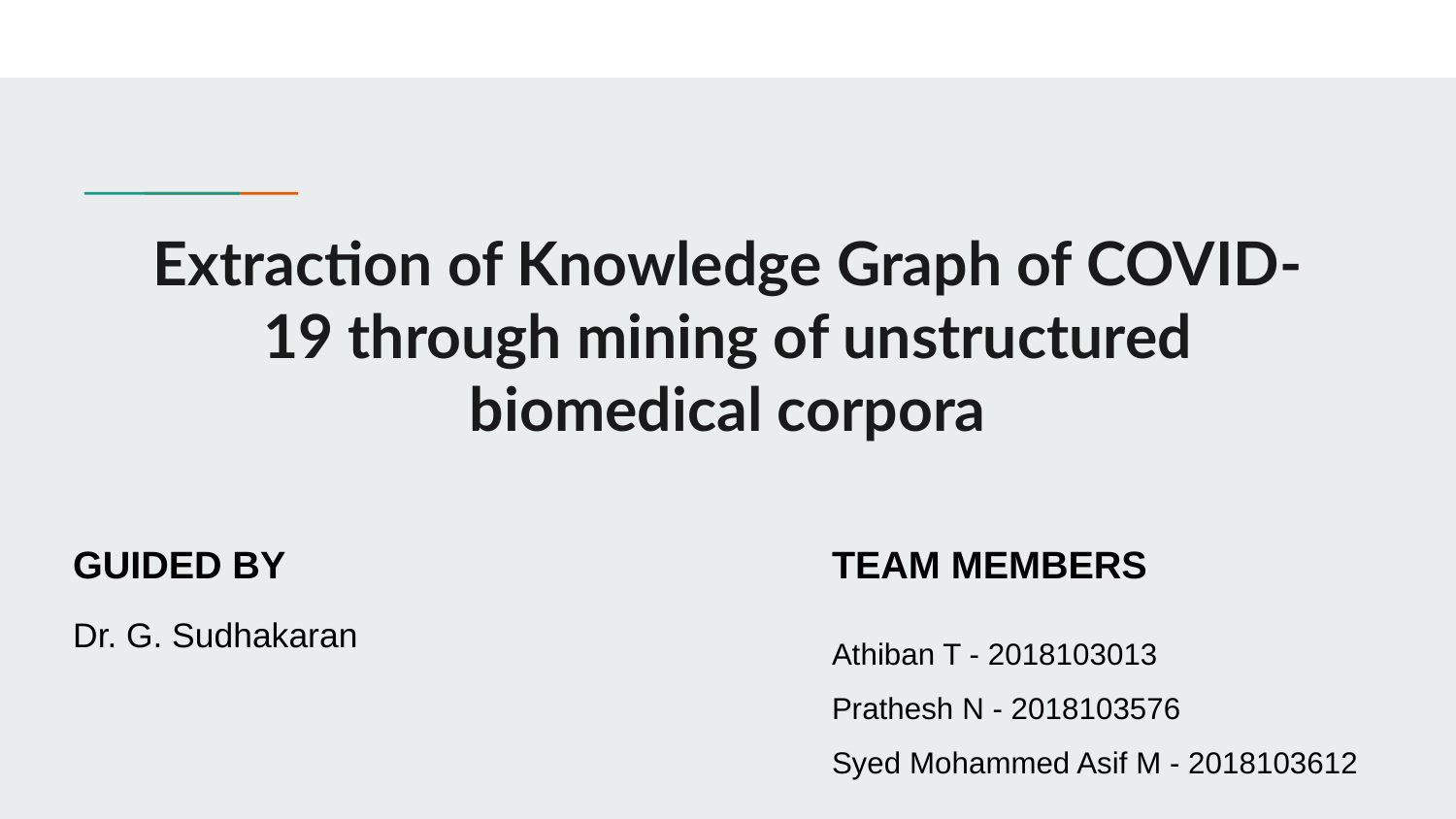

# Extraction of Knowledge Graph of COVID-19 through mining of unstructured biomedical corpora
GUIDED BY
TEAM MEMBERS
Dr. G. Sudhakaran
Athiban T - 2018103013
Prathesh N - 2018103576
Syed Mohammed Asif M - 2018103612